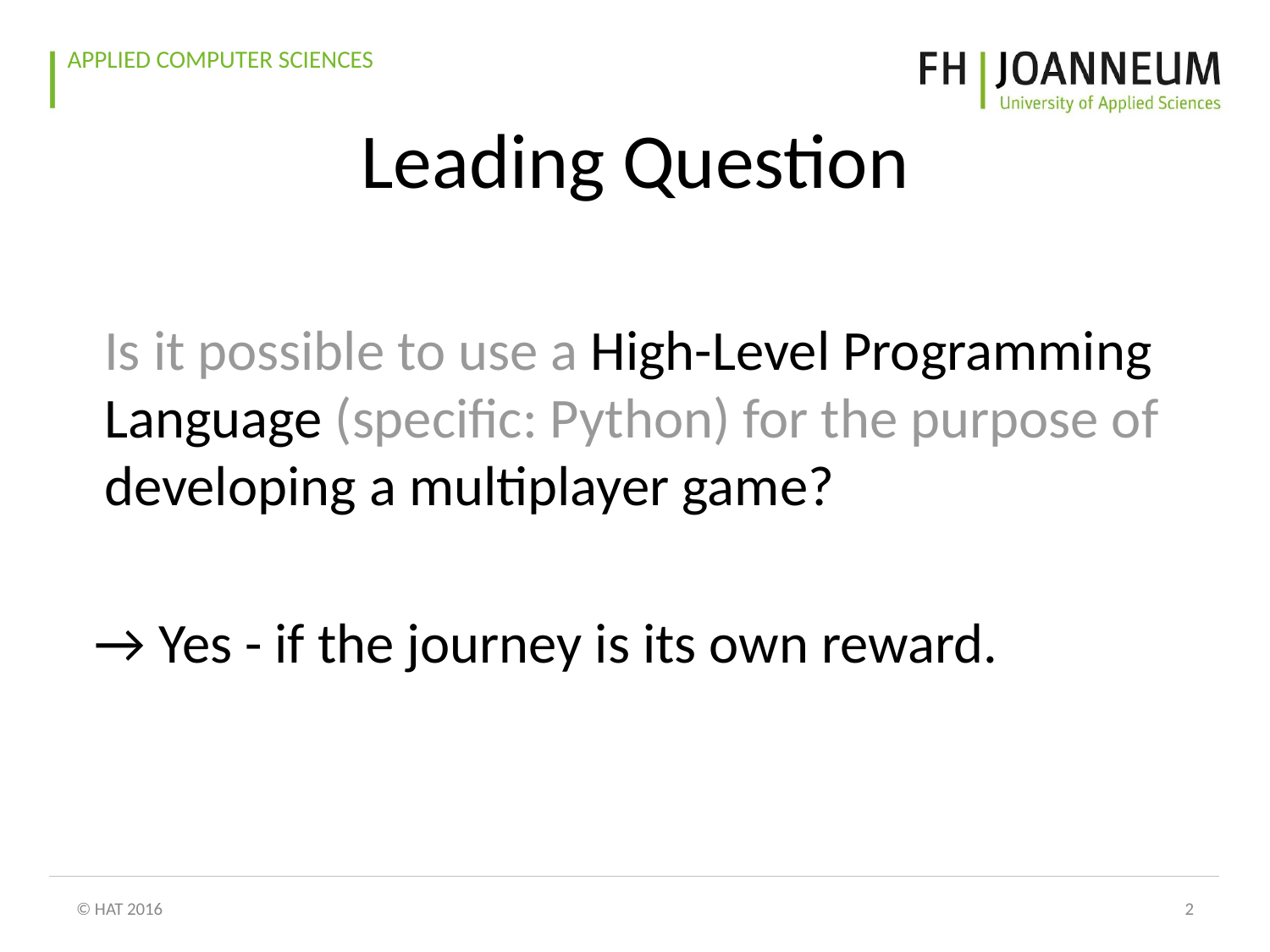

# Leading Question

Is it possible to use a High-Level Programming Language (specific: Python) for the purpose of developing a multiplayer game?

→ Yes - if the journey is its own reward.

© HAT 2016
2